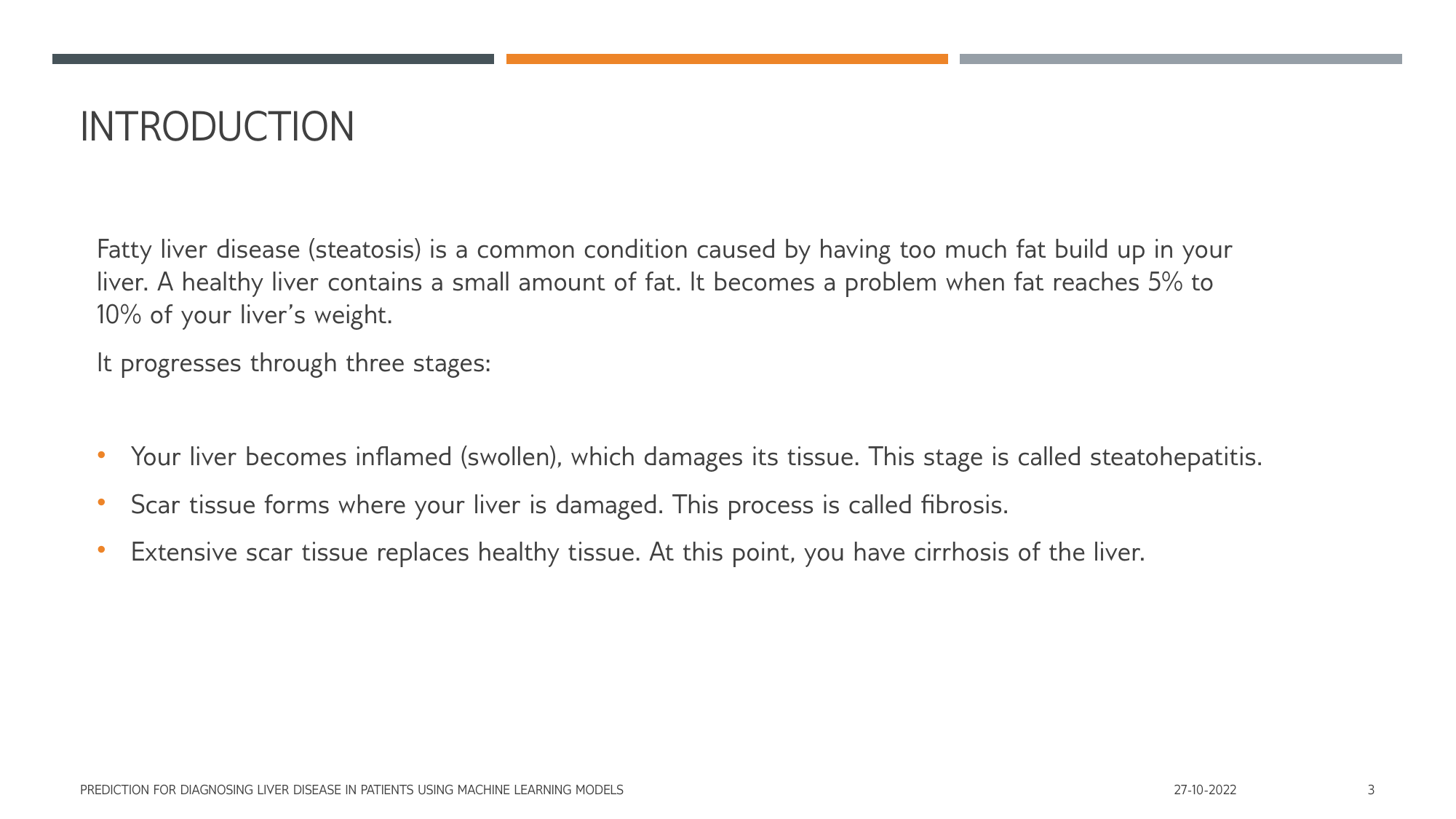

# Introduction
Fatty liver disease (steatosis) is a common condition caused by having too much fat build up in your liver. A healthy liver contains a small amount of fat. It becomes a problem when fat reaches 5% to 10% of your liver’s weight.
It progresses through three stages:

Your liver becomes inflamed (swollen), which damages its tissue. This stage is called steatohepatitis.
Scar tissue forms where your liver is damaged. This process is called fibrosis.
Extensive scar tissue replaces healthy tissue. At this point, you have cirrhosis of the liver.
Prediction for Diagnosing Liver Disease in Patients using Machine Learning Models
27-10-2022
3